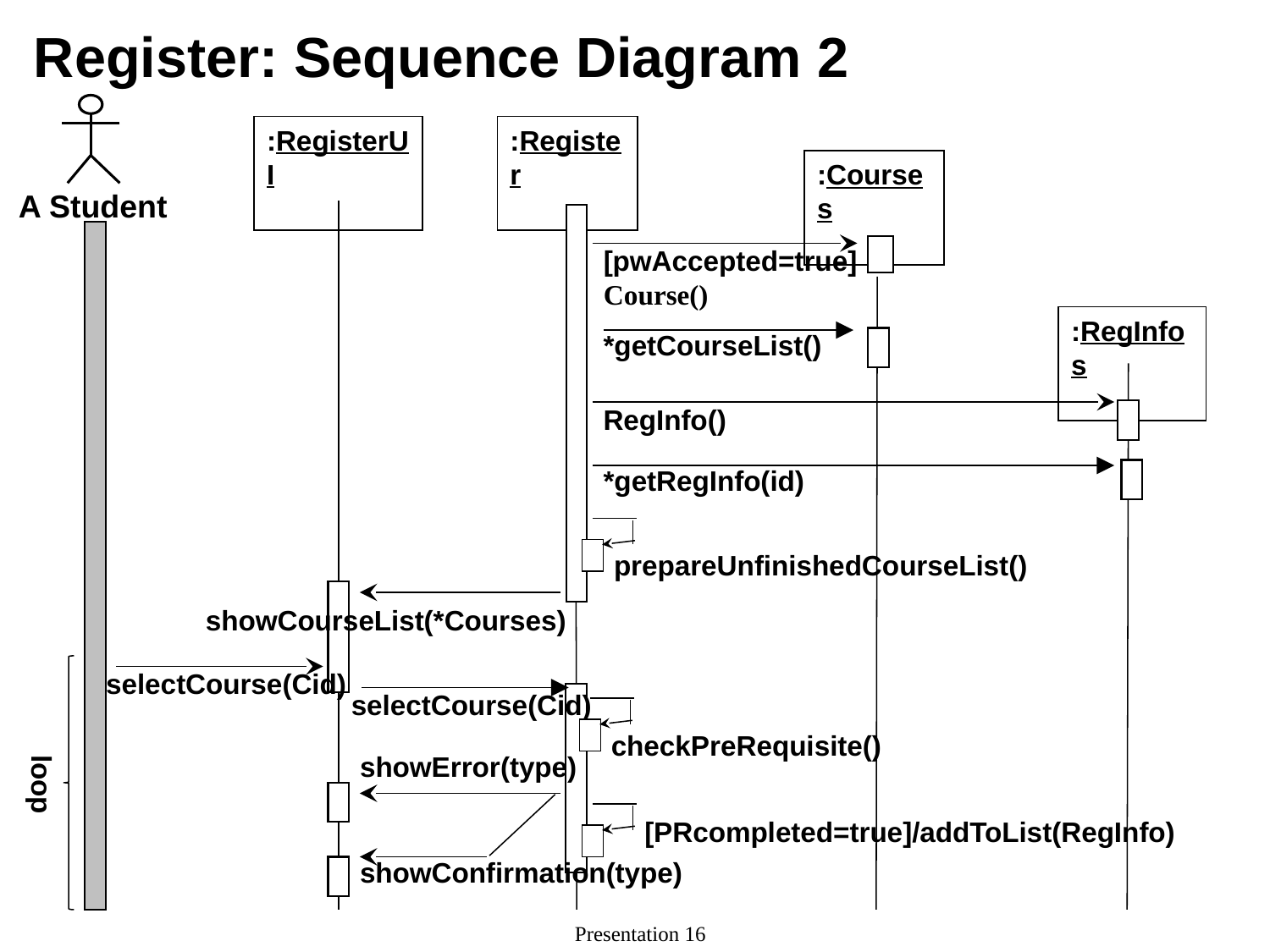

# Register: Sequence Diagram 2

A Student
:RegisterUI

:Register

:Courses

[pwAccepted=true]
Course()
:RegInfos

*getCourseList()

RegInfo()

*getRegInfo(id)

prepareUnfinishedCourseList()

showCourseList(*Courses)

selectCourse(Cid)

selectCourse(Cid)

checkPreRequisite()
showError(type)
loop

[PRcompleted=true]/addToList(RegInfo)

showConfirmation(type)